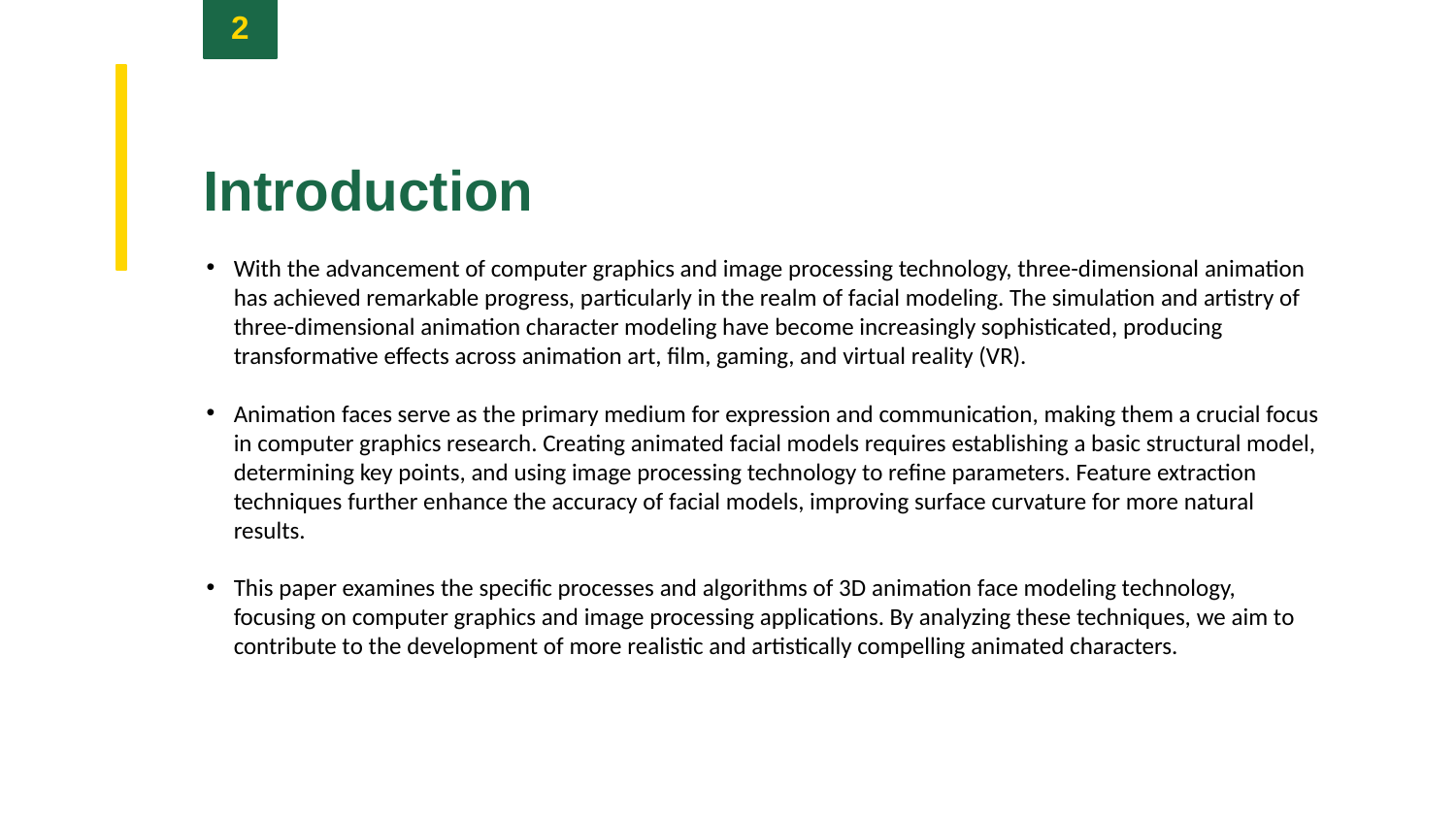

2

Introduction
With the advancement of computer graphics and image processing technology, three-dimensional animation has achieved remarkable progress, particularly in the realm of facial modeling. The simulation and artistry of three-dimensional animation character modeling have become increasingly sophisticated, producing transformative effects across animation art, film, gaming, and virtual reality (VR).

Animation faces serve as the primary medium for expression and communication, making them a crucial focus in computer graphics research. Creating animated facial models requires establishing a basic structural model, determining key points, and using image processing technology to refine parameters. Feature extraction techniques further enhance the accuracy of facial models, improving surface curvature for more natural results.

This paper examines the specific processes and algorithms of 3D animation face modeling technology, focusing on computer graphics and image processing applications. By analyzing these techniques, we aim to contribute to the development of more realistic and artistically compelling animated characters.